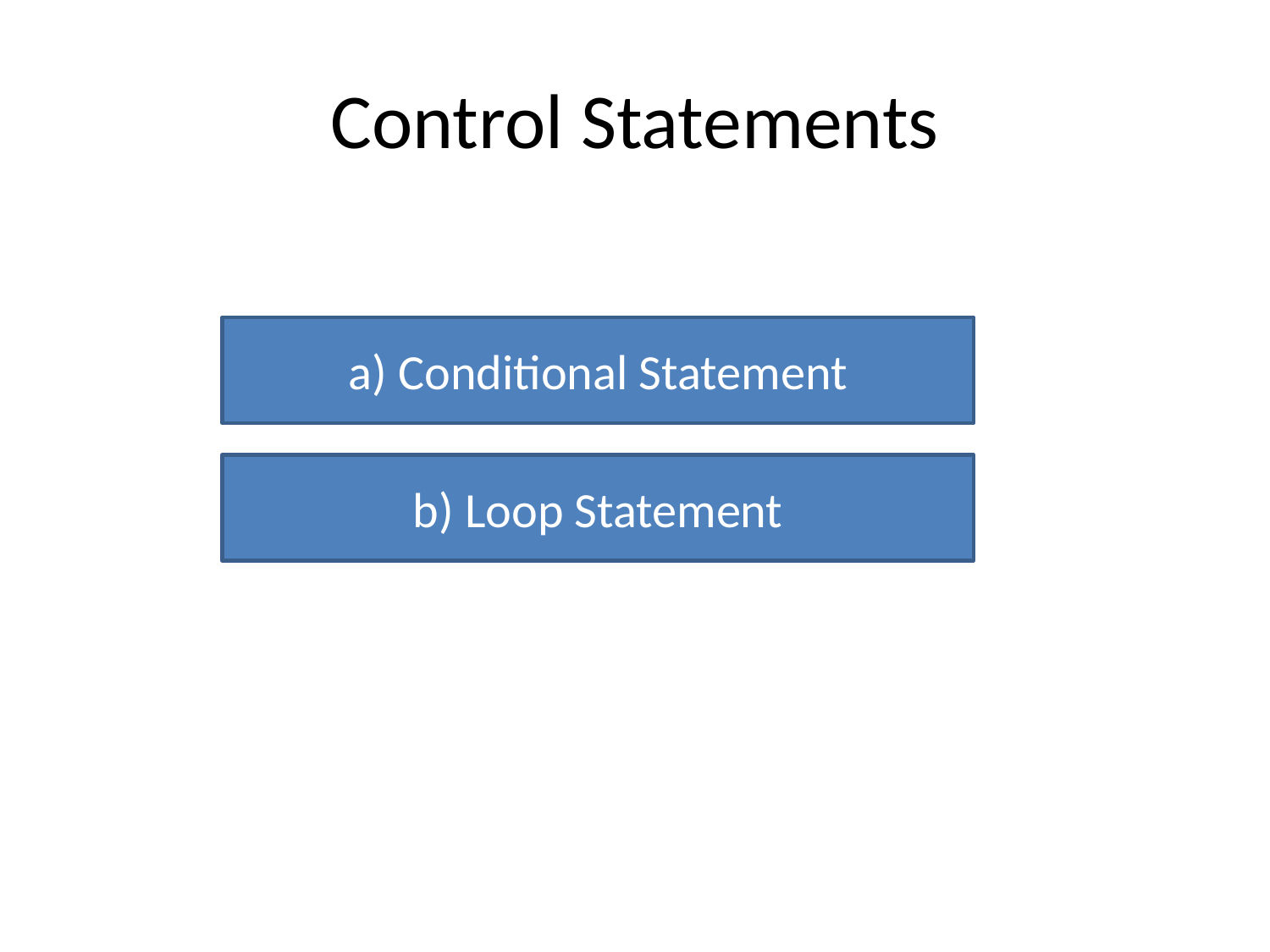

# Control Statements

a) Conditional Statement
b) Loop Statement